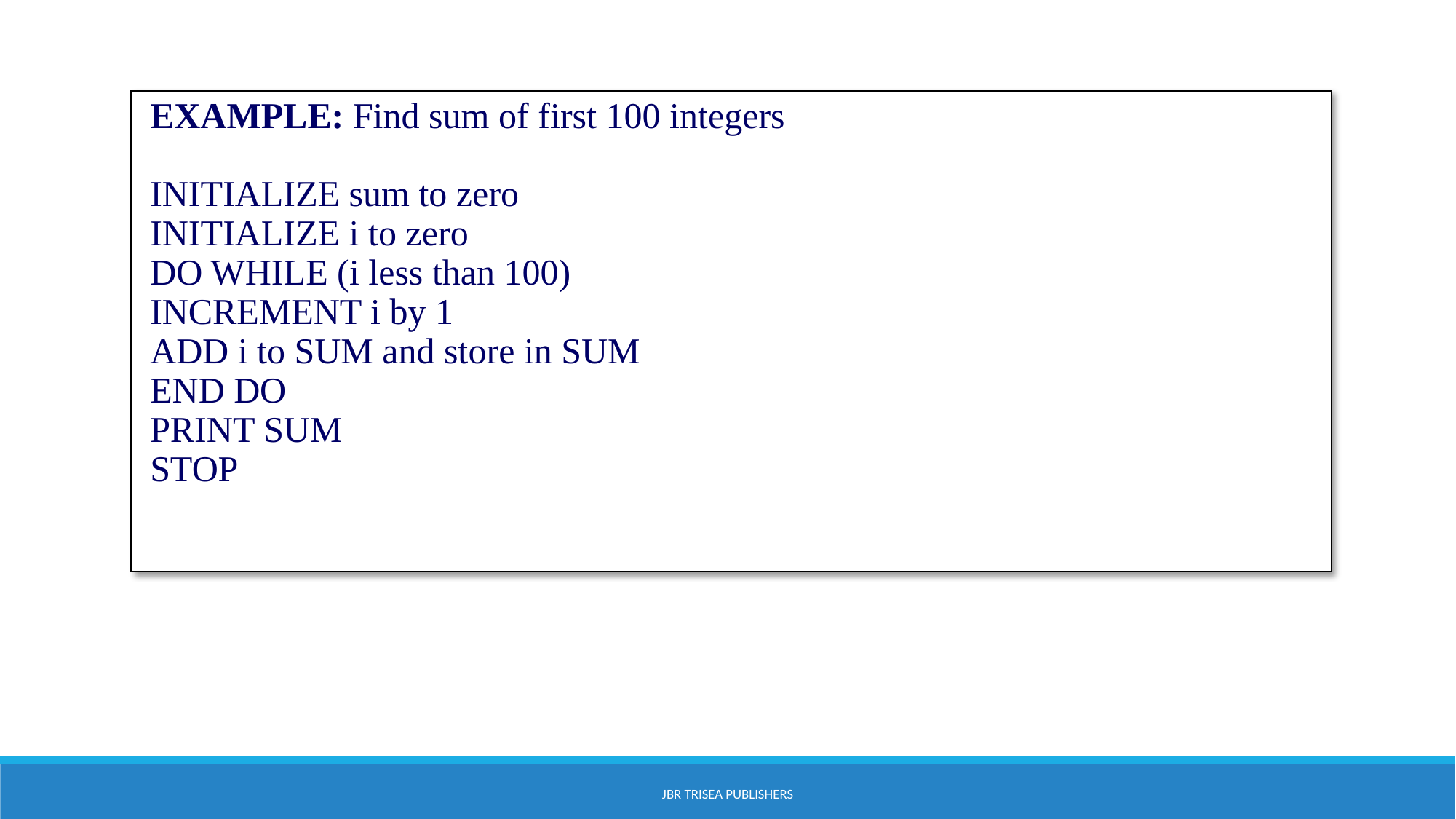

#
EXAMPLE: Find sum of first 100 integers

INITIALIZE sum to zero
INITIALIZE i to zero
DO WHILE (i less than 100)
INCREMENT i by 1
ADD i to SUM and store in SUM
END DO
PRINT SUM
STOP

JBR Trisea Publishers